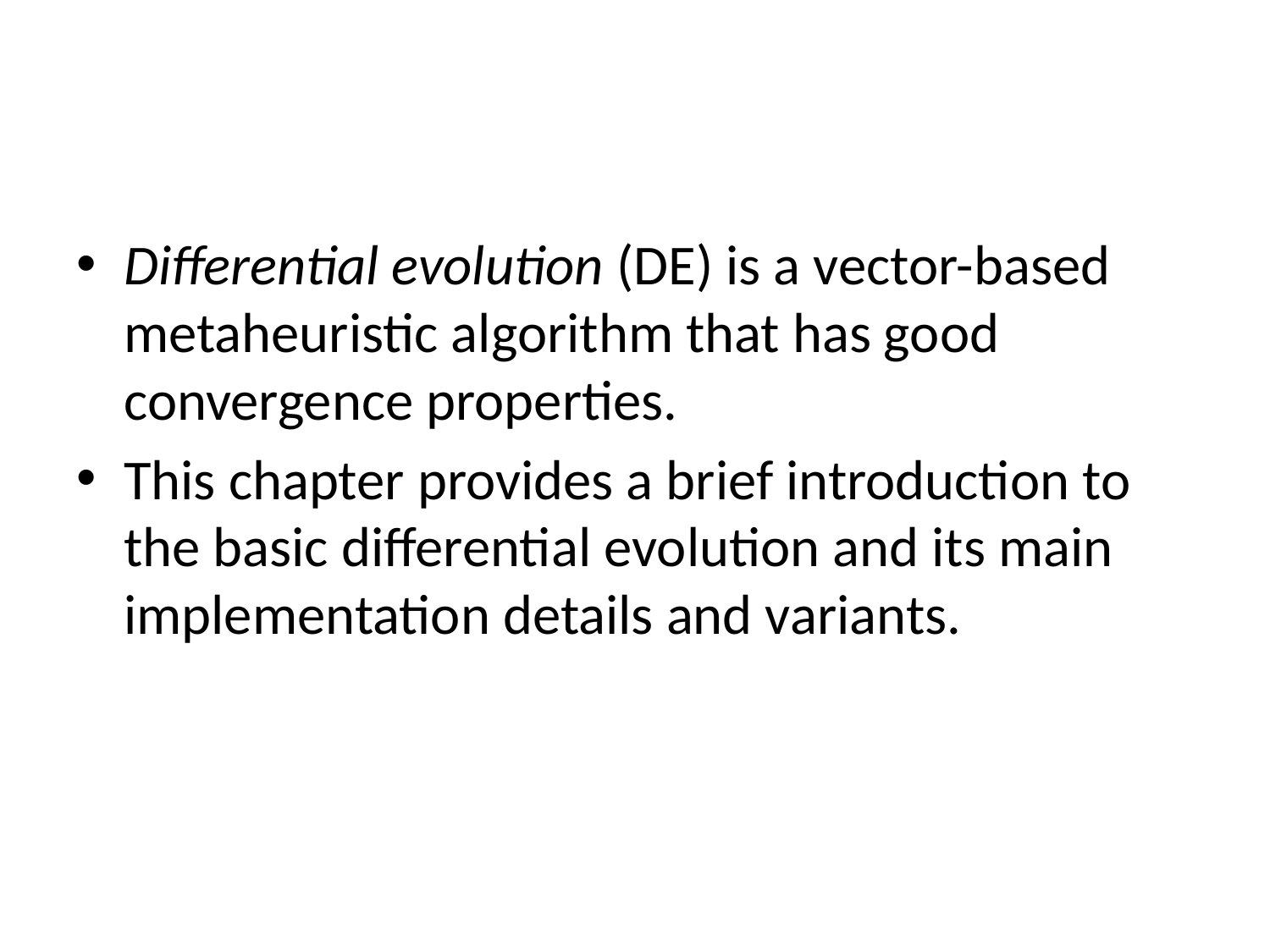

#
Differential evolution (DE) is a vector-based metaheuristic algorithm that has good convergence properties.
This chapter provides a brief introduction to the basic differential evolution and its main implementation details and variants.